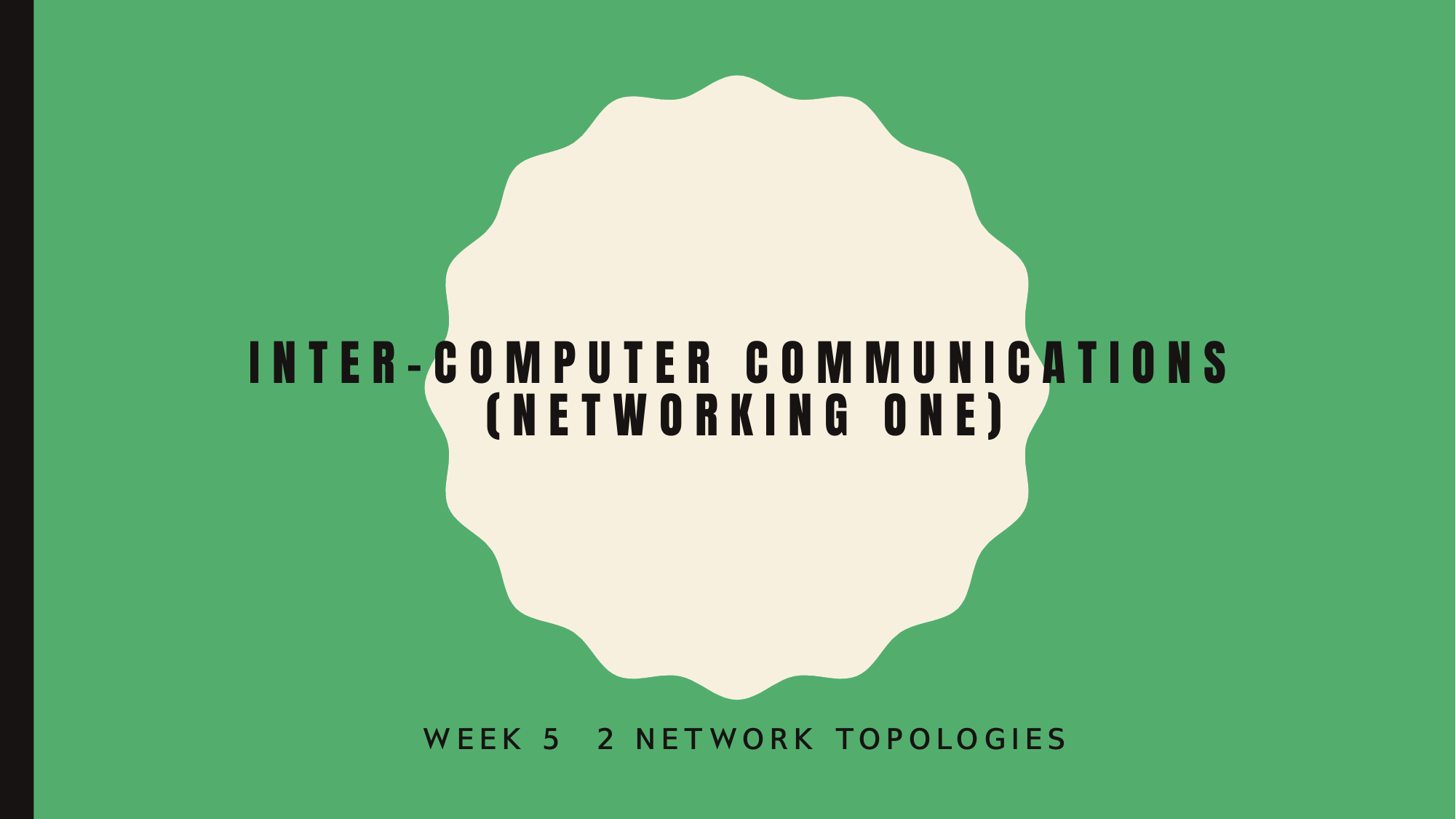

# Inter-Computer Communications (Networking One)
Week 5  2 Network Topologies